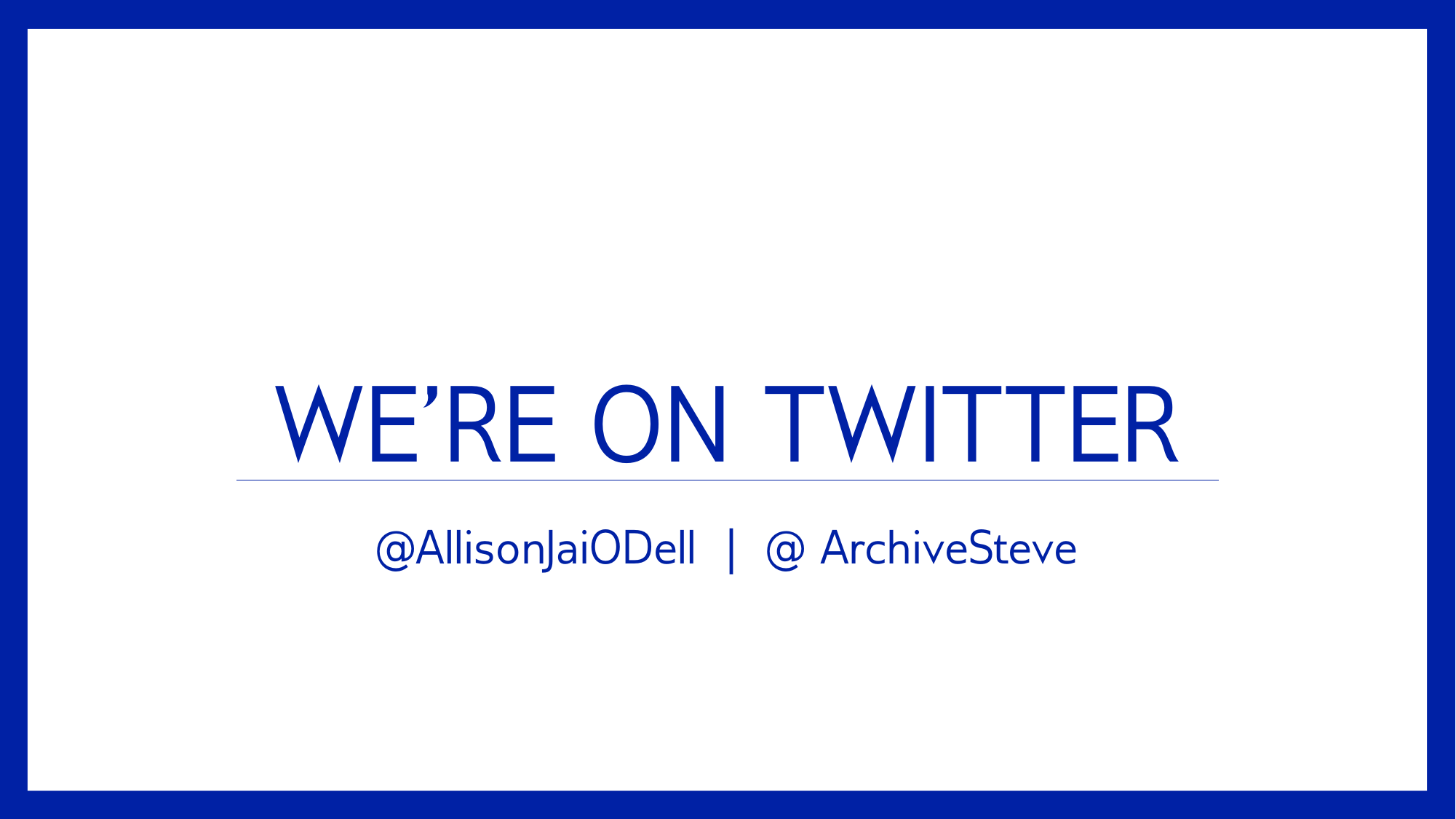

# We’re on Twitter
@AllisonJaiODell  |  @ ArchiveSteve